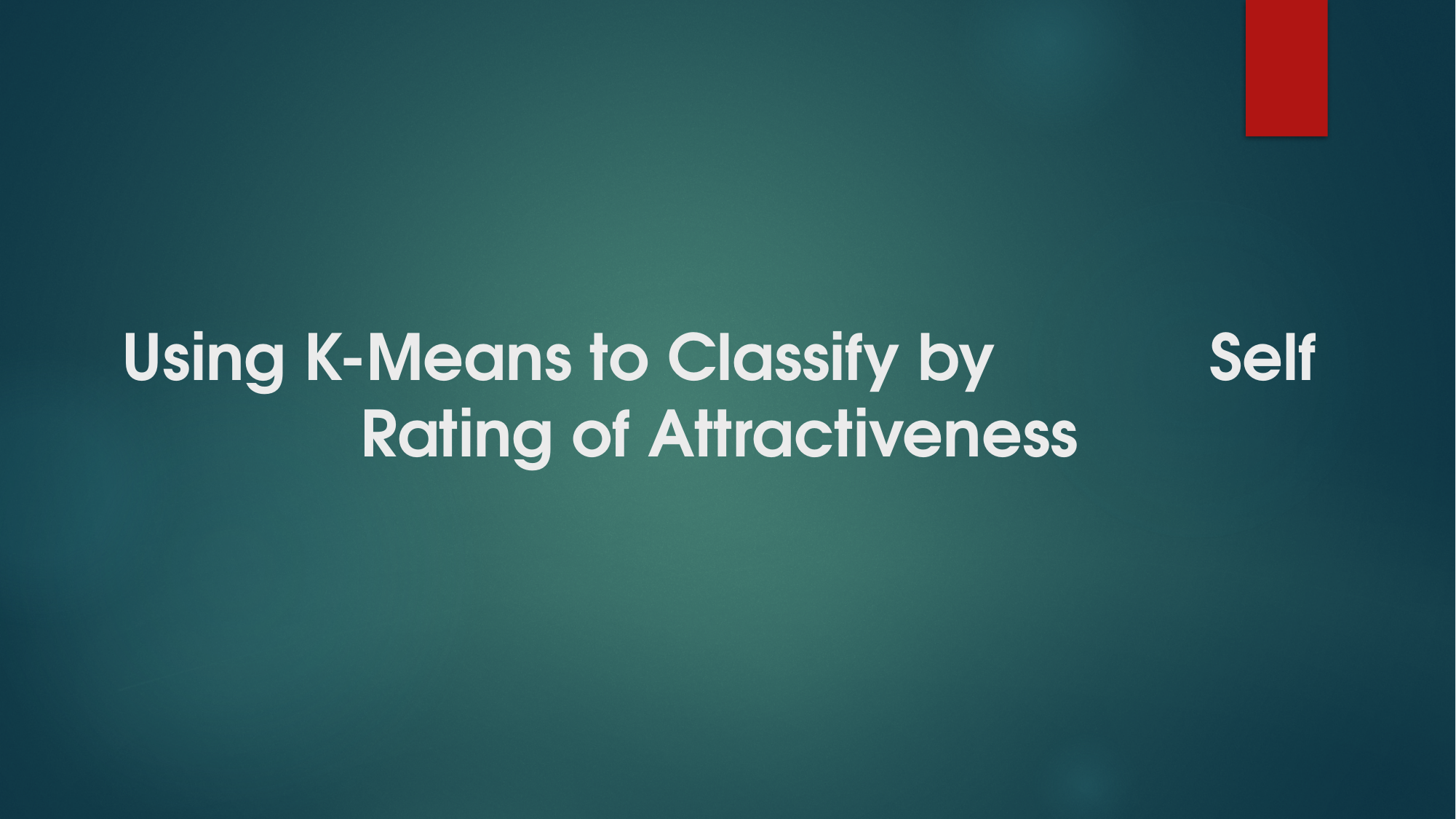

# Using K-Means to Classify by            Self Rating of Attractiveness